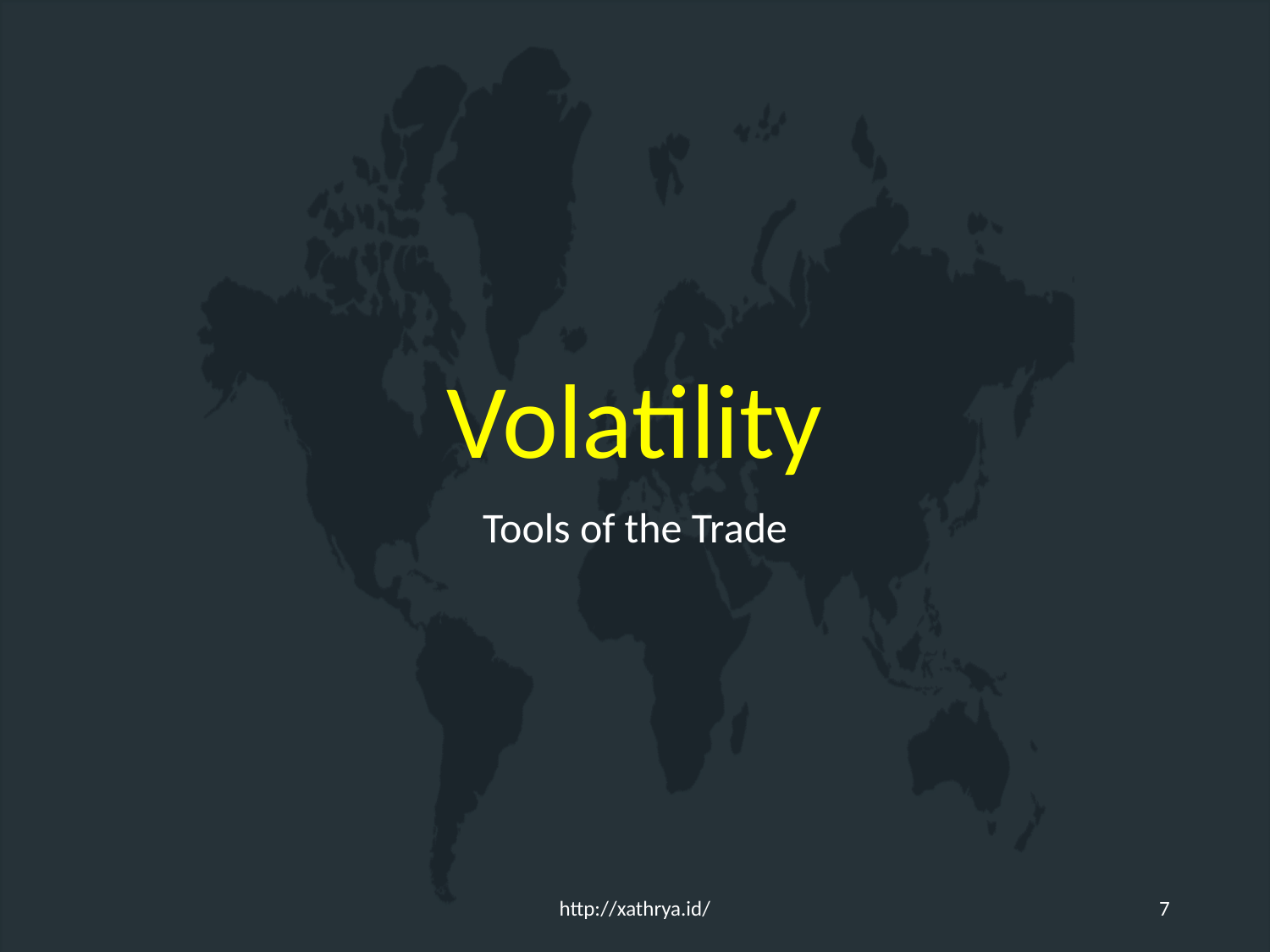

# Volatility
Tools of the Trade
http://xathrya.id/
7